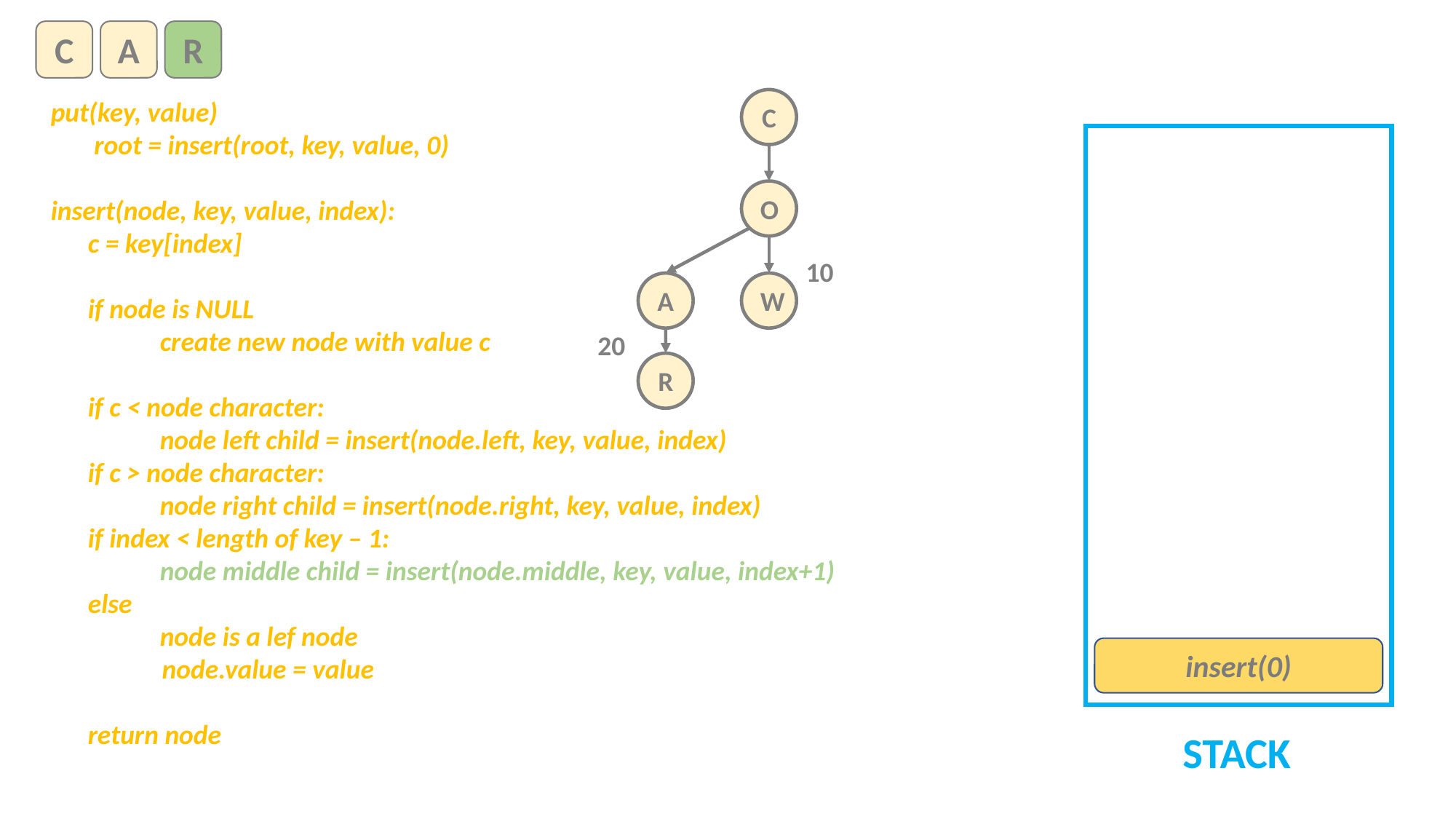

C
A
R
put(key, value)
       root = insert(root, key, value, 0)

insert(node, key, value, index):
      c = key[index]

      if node is NULL
	create new node with value c

      if c < node character:
	node left child = insert(node.left, key, value, index)
      if c > node character:
	node right child = insert(node.right, key, value, index)
      if index < length of key – 1:
	node middle child = insert(node.middle, key, value, index+1)
      else
	node is a lef node
                  node.value = value

      return node

C

O
10
A
W
20
R
insert(0)
STACK